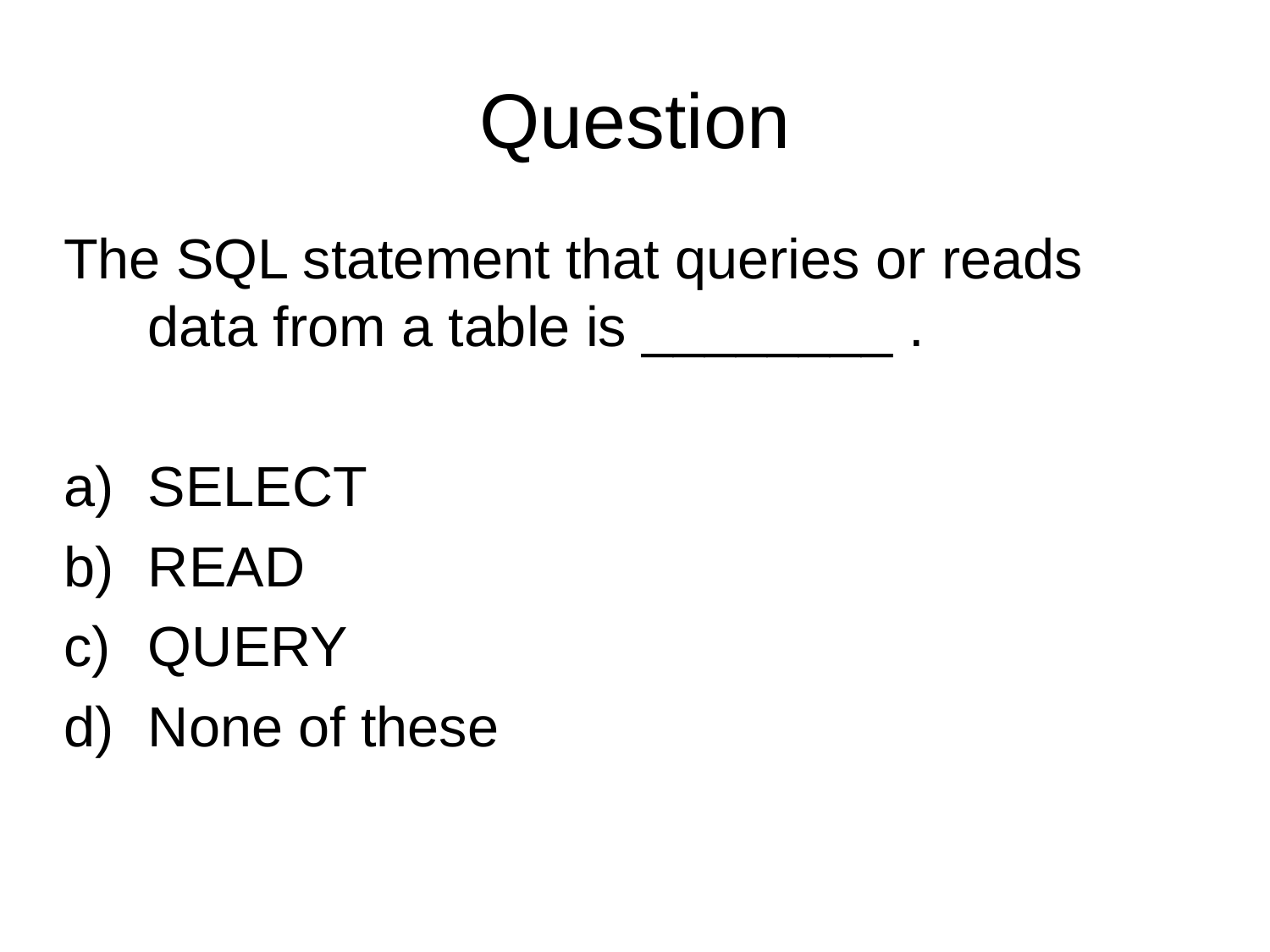

# Question
The SQL statement that queries or reads data from a table is ________ .

SELECT
READ
QUERY
None of these